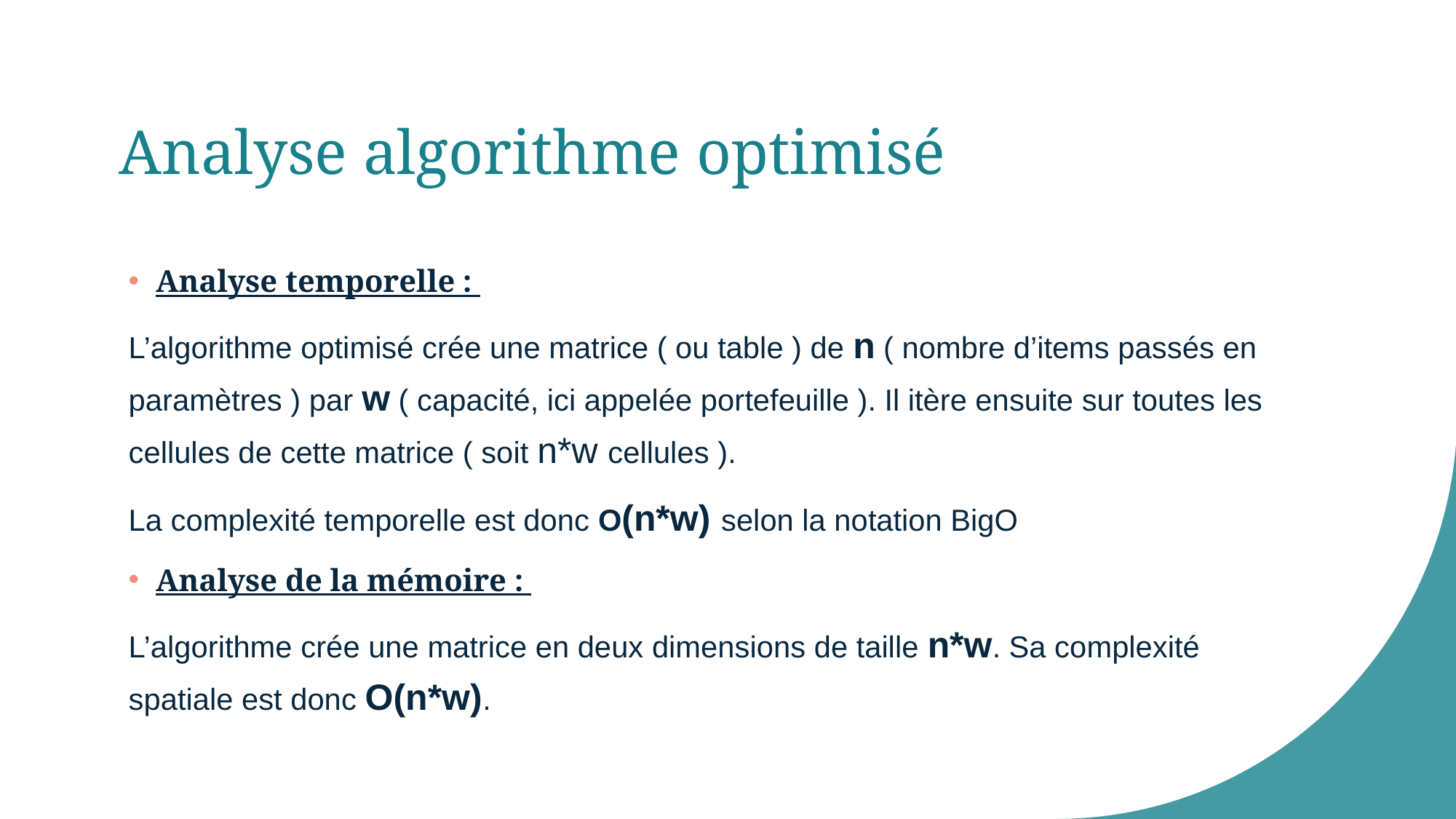

# Analyse algorithme optimisé
Analyse temporelle :
L’algorithme optimisé crée une matrice ( ou table ) de n ( nombre d’items passés en paramètres ) par w ( capacité, ici appelée portefeuille ). Il itère ensuite sur toutes les cellules de cette matrice ( soit n*w cellules ).
La complexité temporelle est donc O(n*w) selon la notation BigO
Analyse de la mémoire :
L’algorithme crée une matrice en deux dimensions de taille n*w. Sa complexité spatiale est donc O(n*w).